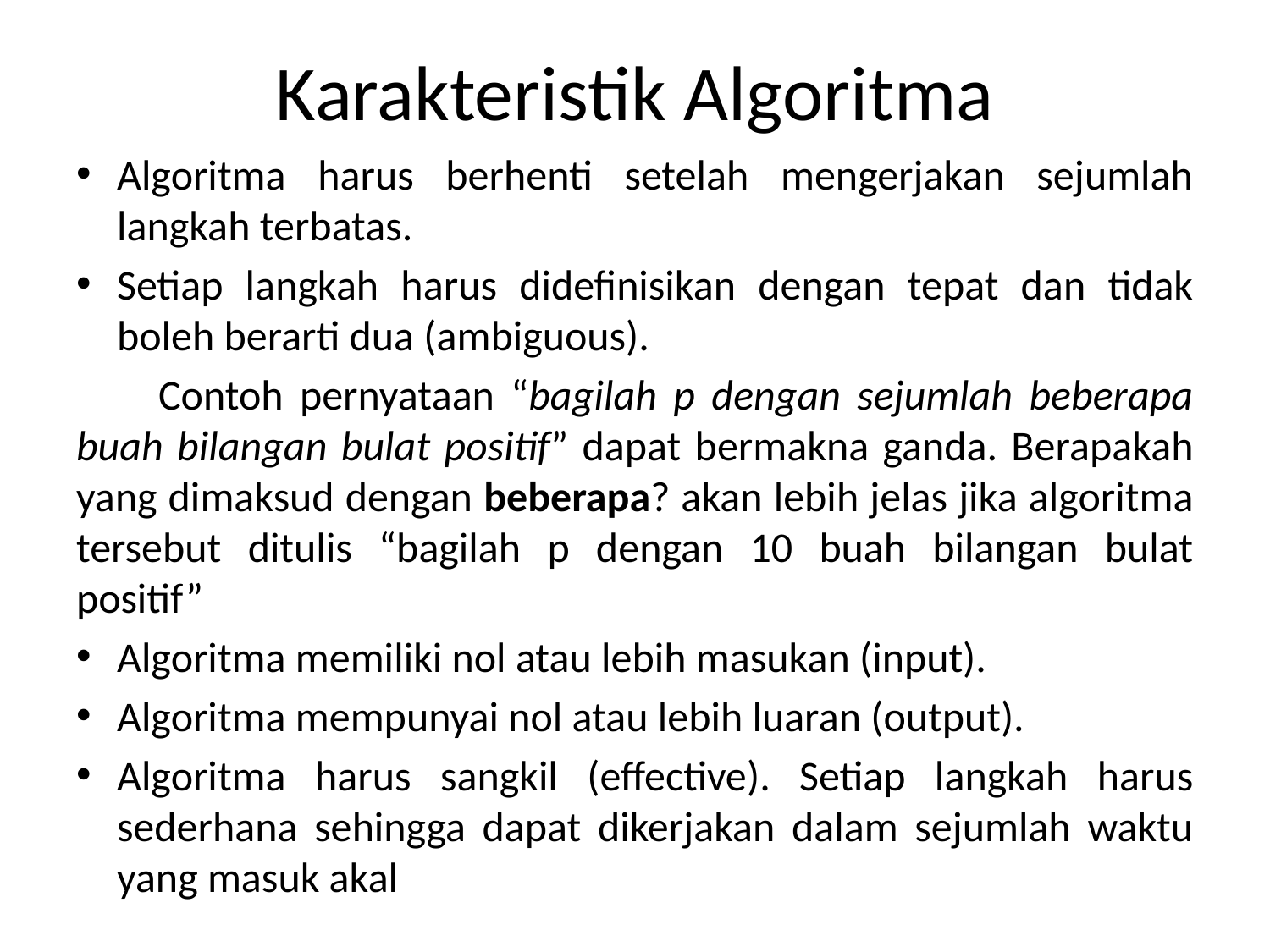

# Karakteristik Algoritma
Algoritma harus berhenti setelah mengerjakan sejumlah langkah terbatas.
Setiap langkah harus didefinisikan dengan tepat dan tidak boleh berarti dua (ambiguous).
     Contoh pernyataan “bagilah p dengan sejumlah beberapa buah bilangan bulat positif” dapat bermakna ganda. Berapakah yang dimaksud dengan beberapa? akan lebih jelas jika algoritma tersebut ditulis “bagilah p dengan 10 buah bilangan bulat positif”
Algoritma memiliki nol atau lebih masukan (input).
Algoritma mempunyai nol atau lebih luaran (output).
Algoritma harus sangkil (effective). Setiap langkah harus sederhana sehingga dapat dikerjakan dalam sejumlah waktu yang masuk akal